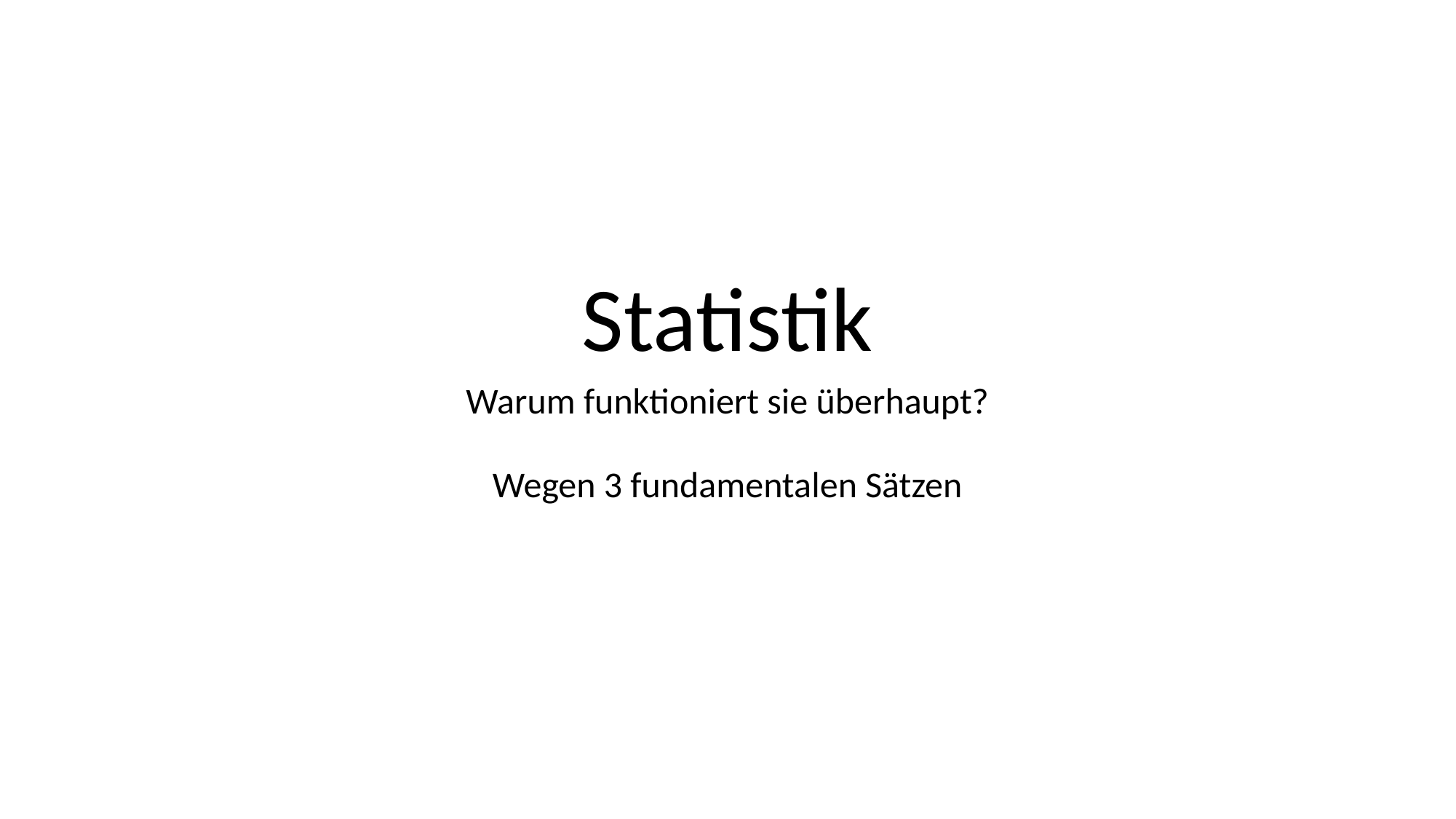

# Statistik
Warum funktioniert sie überhaupt?

Wegen 3 fundamentalen Sätzen